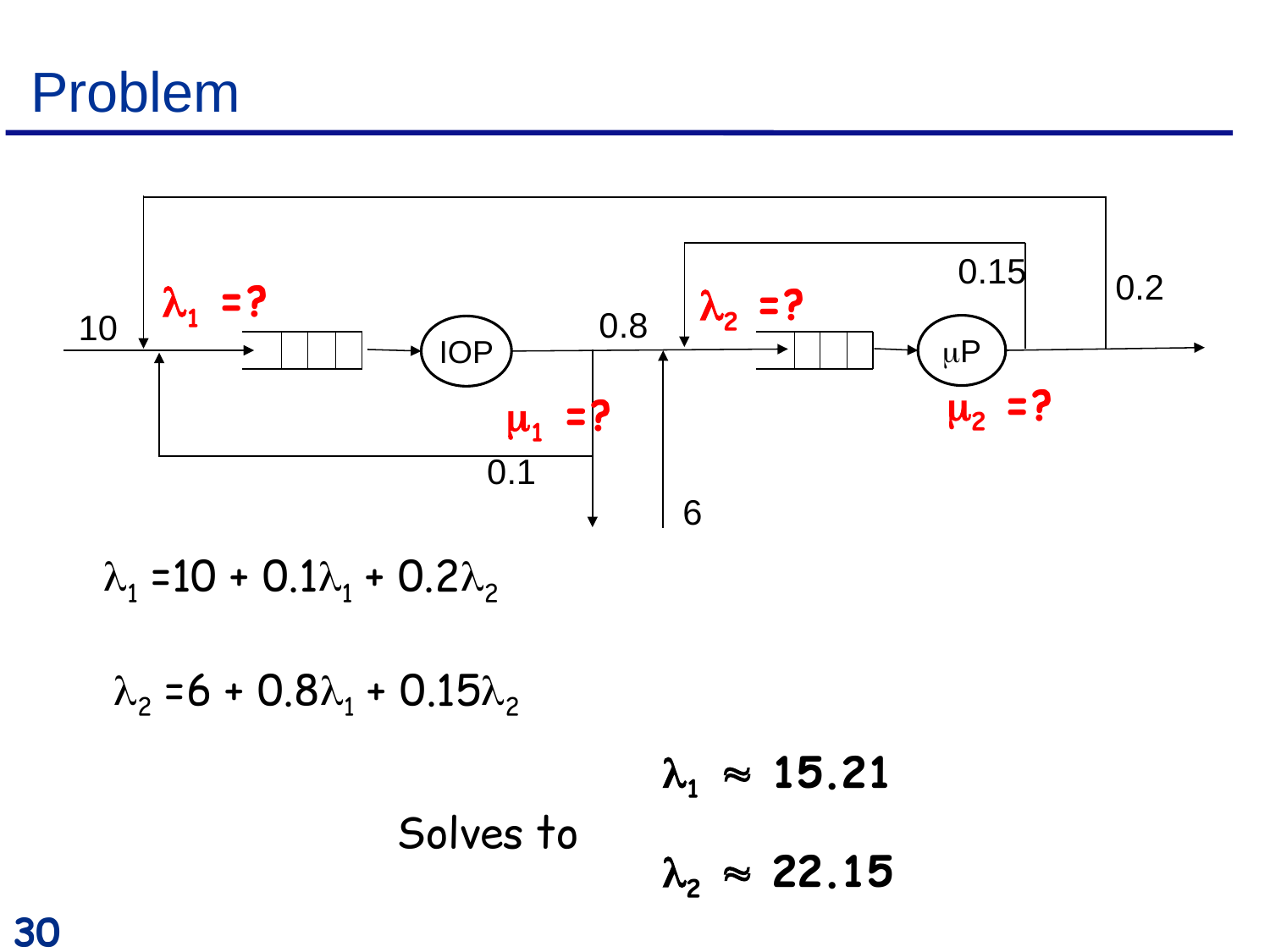

# Problem
0.15
0.2
λ1 =?
λ2 =?
0.8
10
μP
IOP
μ2 =?
μ1 =?
0.1
6
λ1 =10 + 0.1λ1 + 0.2λ2
λ2 =6 + 0.8λ1 + 0.15λ2
λ1 ≈ 15.21
Solves to
λ2 ≈ 22.15
30